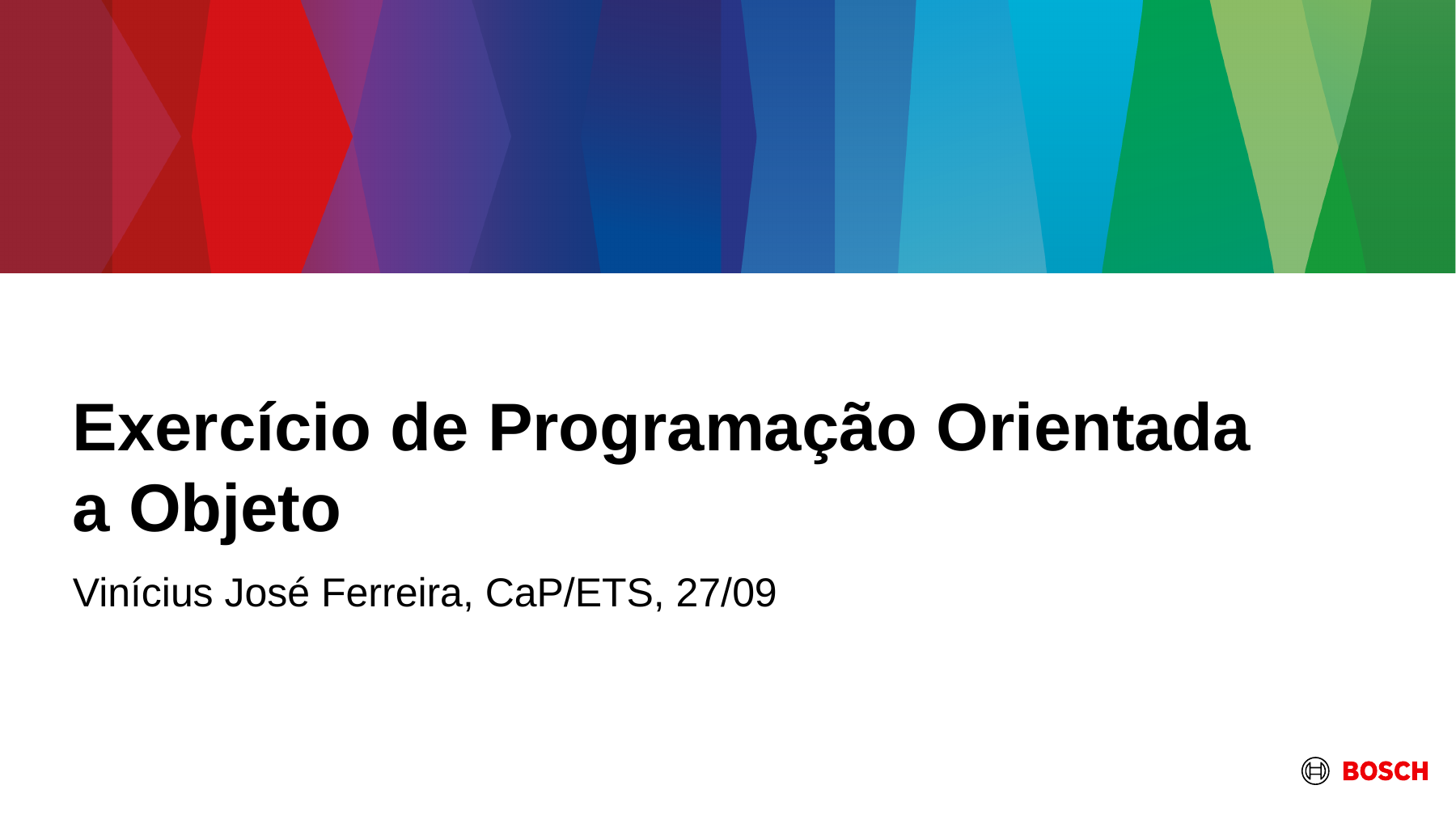

# Exercício de Programação Orientada a Objeto
Vinícius José Ferreira, CaP/ETS, 27/09